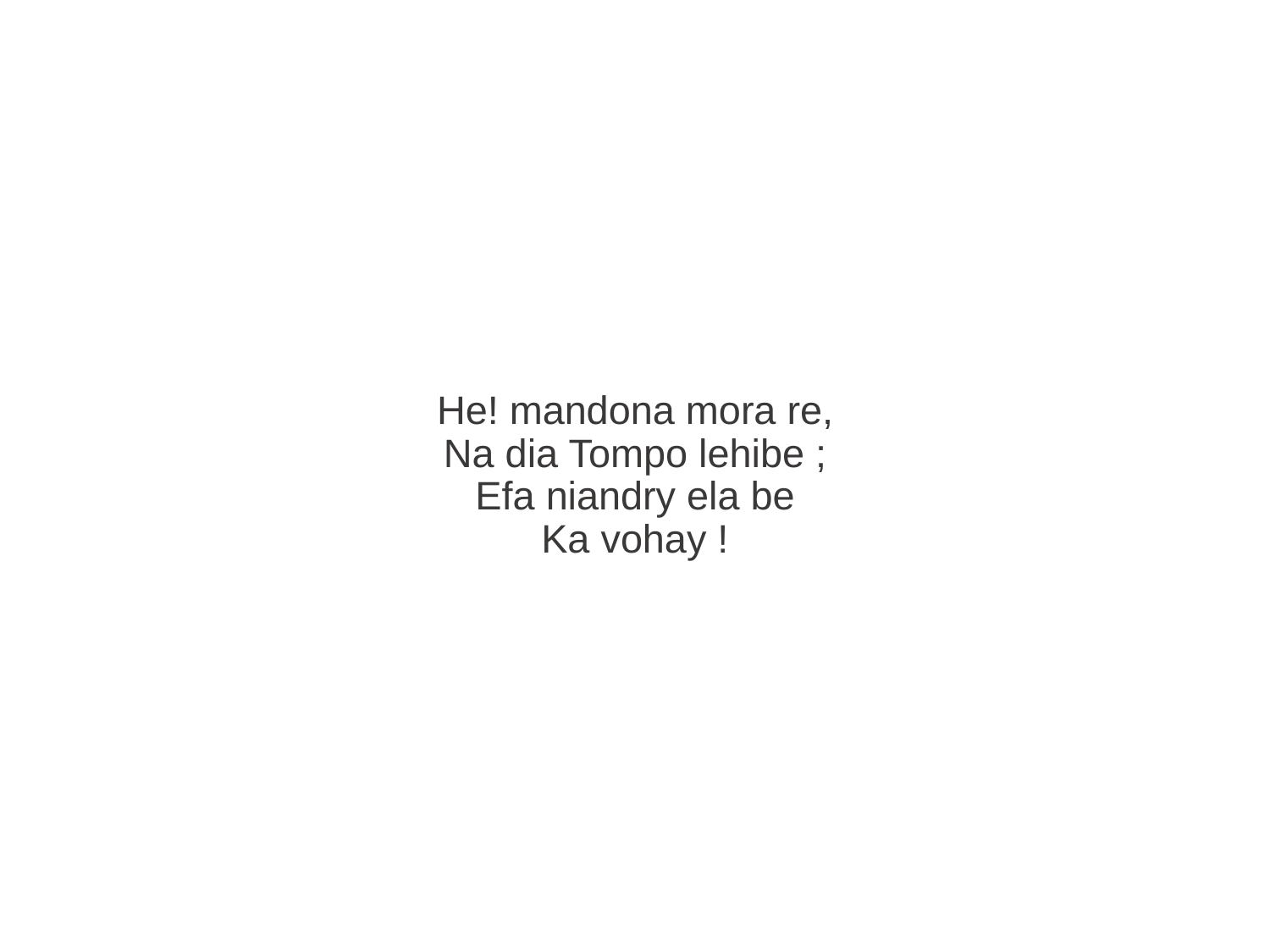

He! mandona mora re,
Na dia Tompo lehibe ;
Efa niandry ela be
Ka vohay !